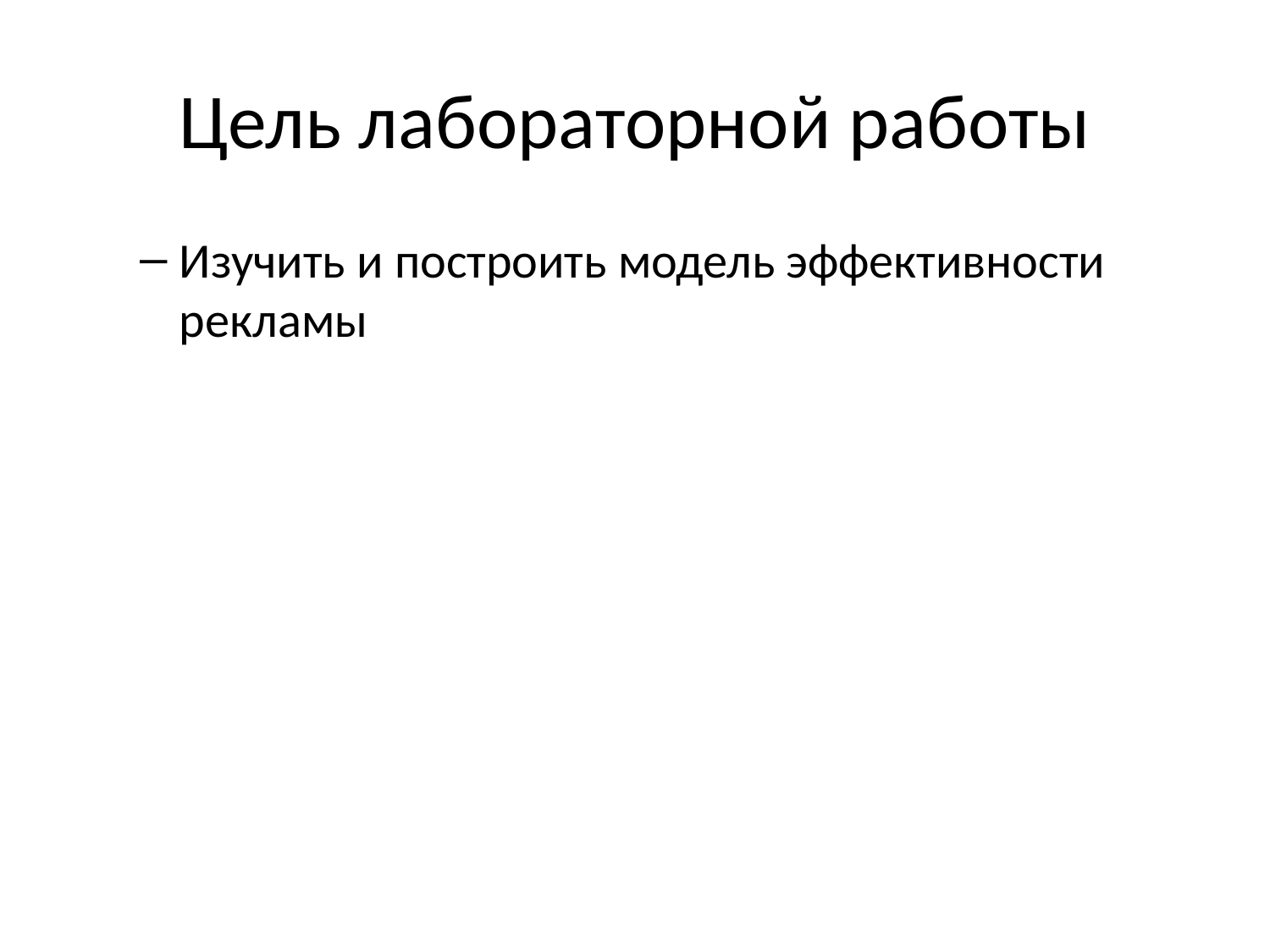

# Цель лабораторной работы
Изучить и построить модель эффективности рекламы